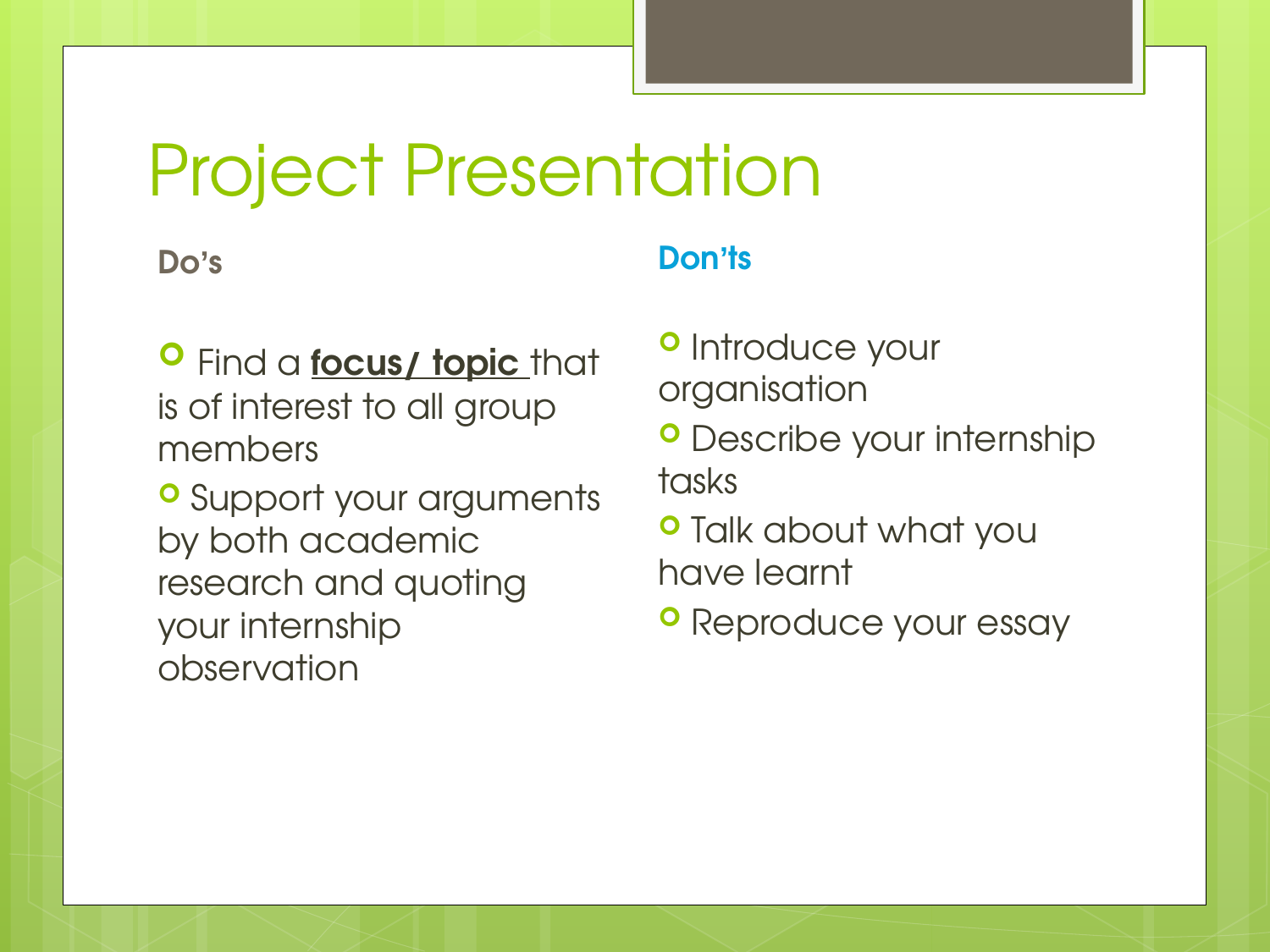

# Project Presentation
Do’s

 Find a focus/ topic that is of interest to all group members
 Support your arguments by both academic research and quoting your internship observation

Don’ts

 Introduce your organisation
 Describe your internship tasks
 Talk about what you have learnt
 Reproduce your essay